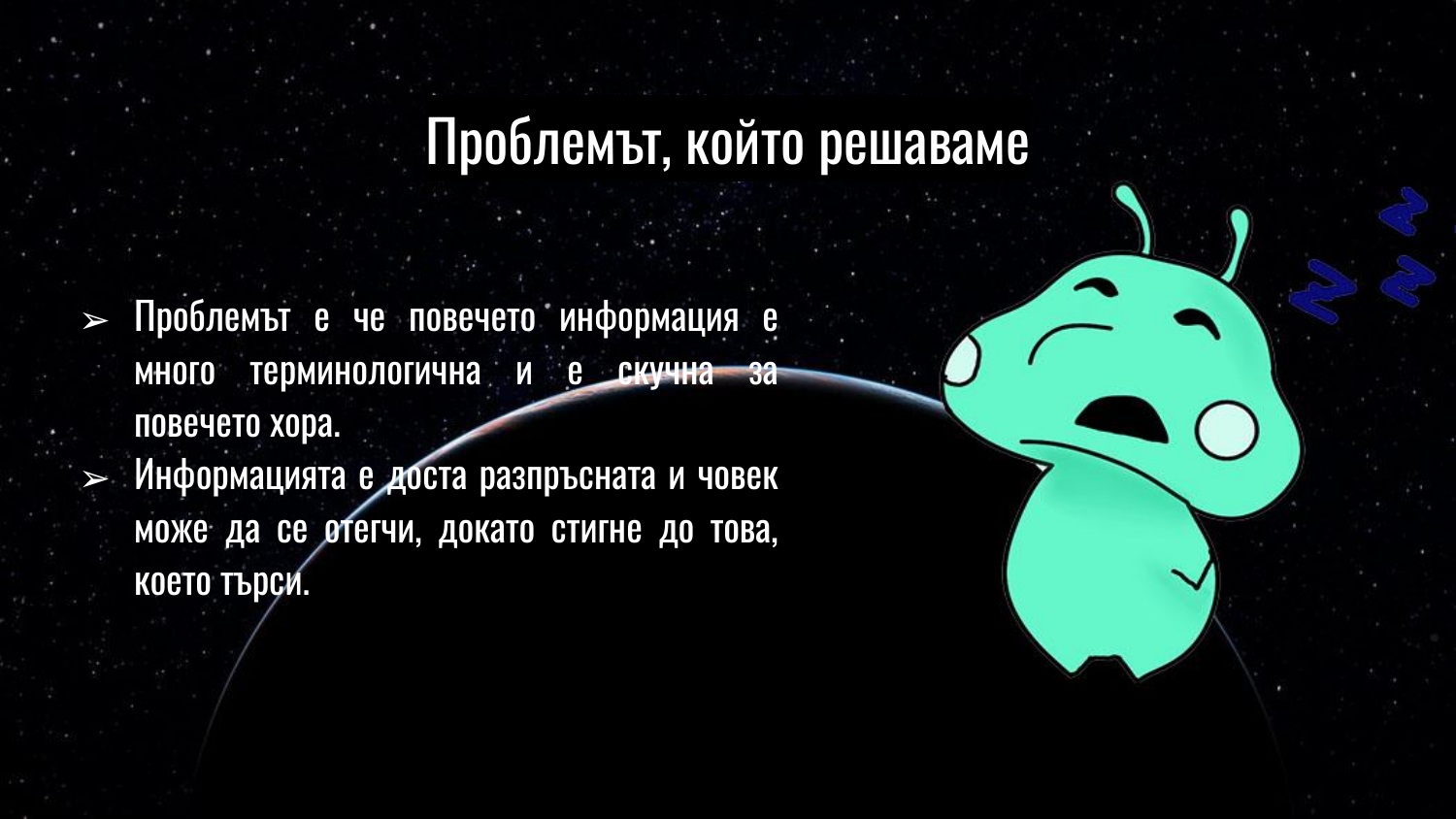

# Проблемът, който решаваме
Проблемът е че повечето информация е много терминологична и е скучна за повечето хора.
Информацията е доста разпръсната и човек може да се отегчи, докато стигне до това, което търси.